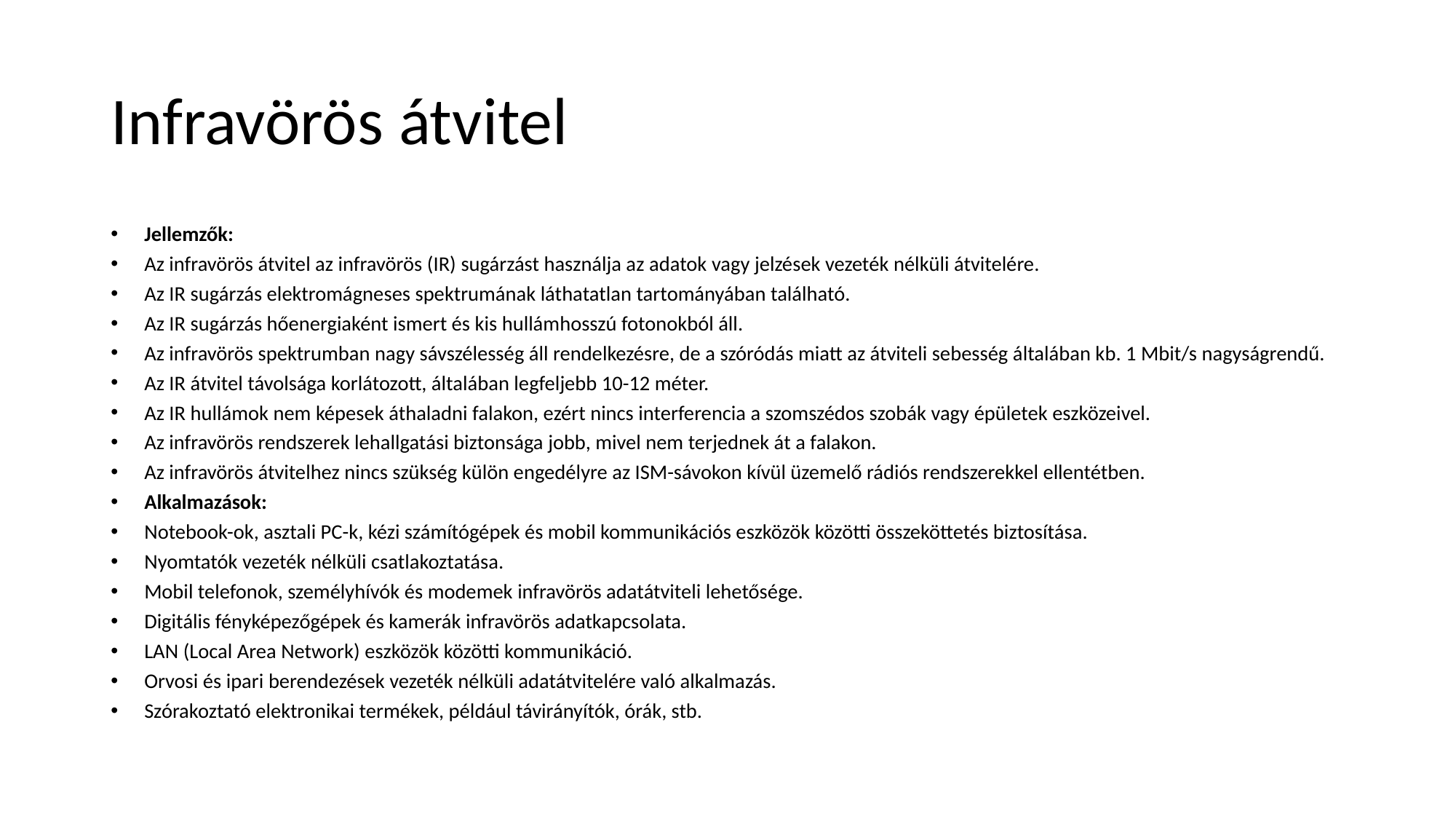

# Infravörös átvitel
Jellemzők:
Az infravörös átvitel az infravörös (IR) sugárzást használja az adatok vagy jelzések vezeték nélküli átvitelére.
Az IR sugárzás elektromágneses spektrumának láthatatlan tartományában található.
Az IR sugárzás hőenergiaként ismert és kis hullámhosszú fotonokból áll.
Az infravörös spektrumban nagy sávszélesség áll rendelkezésre, de a szóródás miatt az átviteli sebesség általában kb. 1 Mbit/s nagyságrendű.
Az IR átvitel távolsága korlátozott, általában legfeljebb 10-12 méter.
Az IR hullámok nem képesek áthaladni falakon, ezért nincs interferencia a szomszédos szobák vagy épületek eszközeivel.
Az infravörös rendszerek lehallgatási biztonsága jobb, mivel nem terjednek át a falakon.
Az infravörös átvitelhez nincs szükség külön engedélyre az ISM-sávokon kívül üzemelő rádiós rendszerekkel ellentétben.
Alkalmazások:
Notebook-ok, asztali PC-k, kézi számítógépek és mobil kommunikációs eszközök közötti összeköttetés biztosítása.
Nyomtatók vezeték nélküli csatlakoztatása.
Mobil telefonok, személyhívók és modemek infravörös adatátviteli lehetősége.
Digitális fényképezőgépek és kamerák infravörös adatkapcsolata.
LAN (Local Area Network) eszközök közötti kommunikáció.
Orvosi és ipari berendezések vezeték nélküli adatátvitelére való alkalmazás.
Szórakoztató elektronikai termékek, például távirányítók, órák, stb.